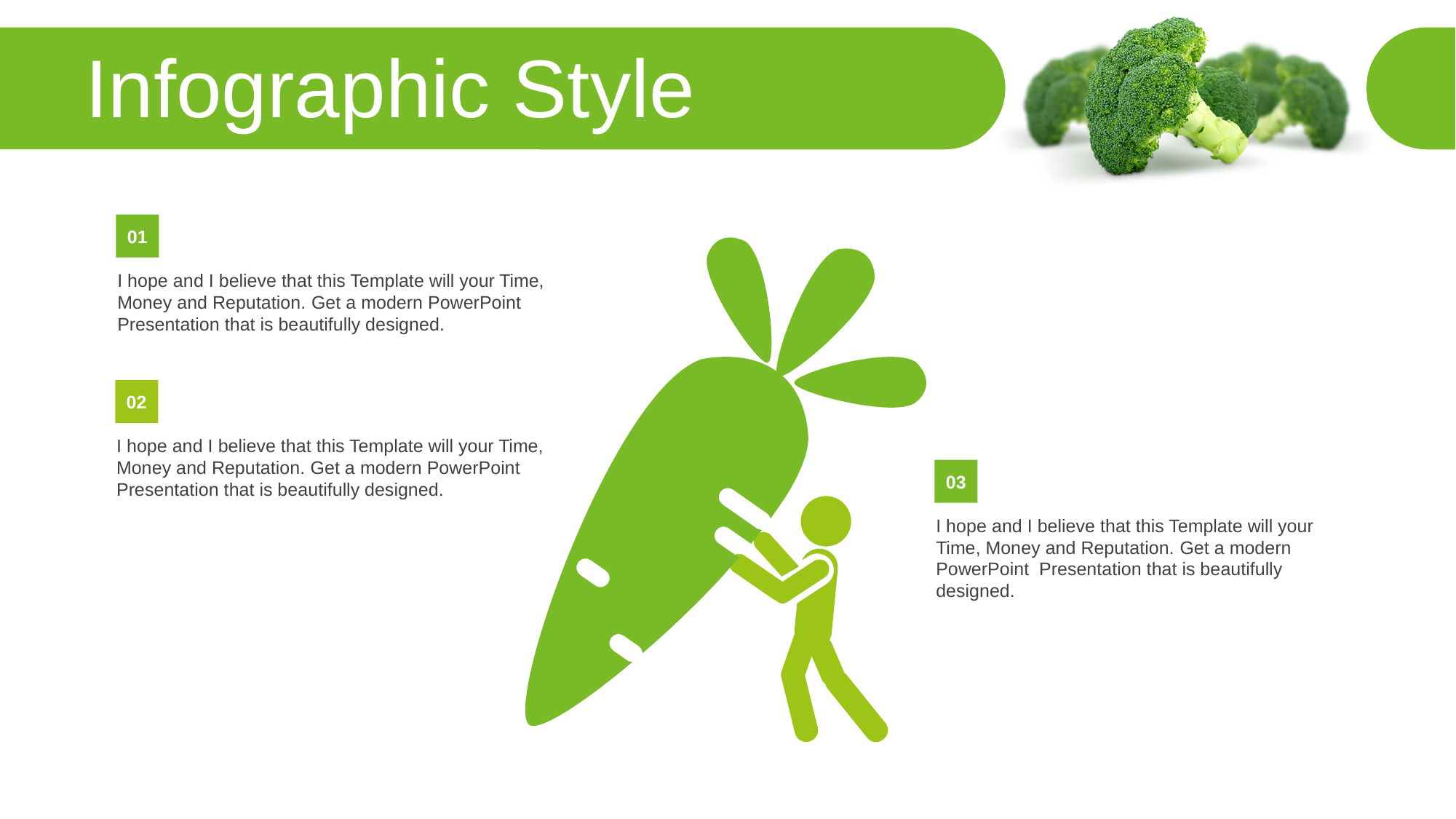

Infographic Style

01
I hope and I believe that this Template will your Time, Money and Reputation. Get a modern PowerPoint  Presentation that is beautifully designed.
02
I hope and I believe that this Template will your Time, Money and Reputation. Get a modern PowerPoint  Presentation that is beautifully designed.
03

I hope and I believe that this Template will your Time, Money and Reputation. Get a modern PowerPoint  Presentation that is beautifully designed.